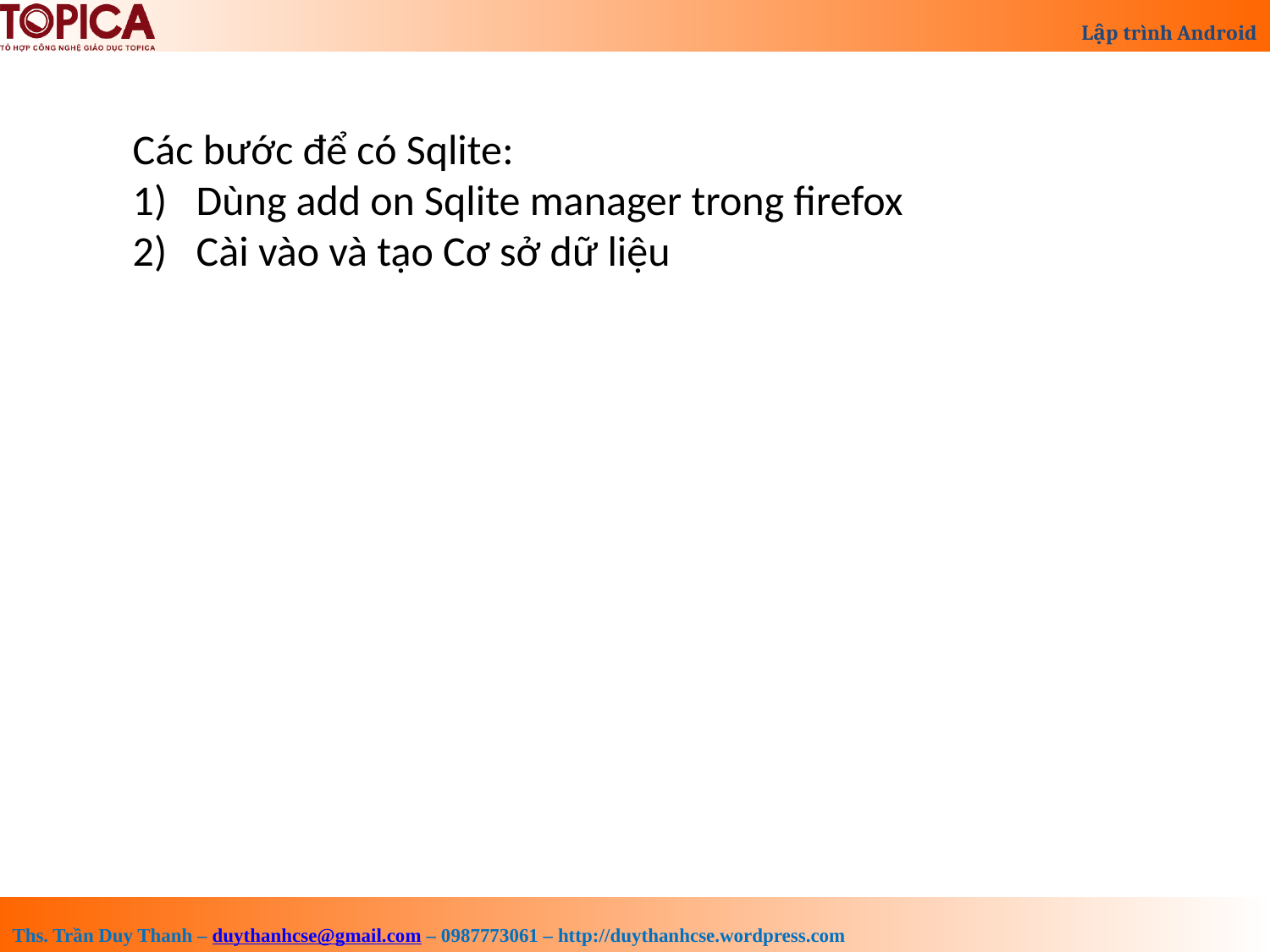

Các bước để có Sqlite:
Dùng add on Sqlite manager trong firefox
Cài vào và tạo Cơ sở dữ liệu